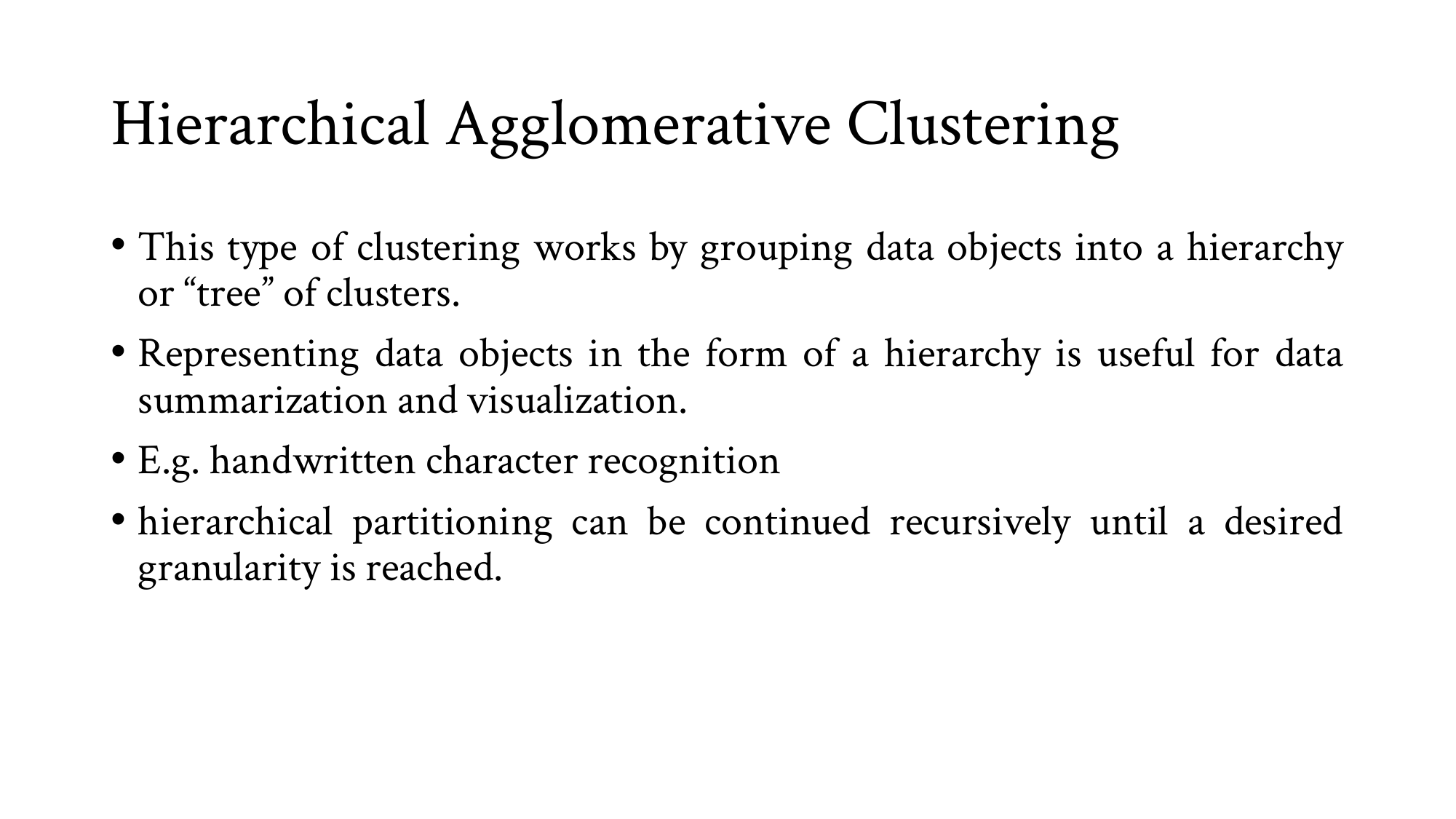

# Hierarchical Agglomerative Clustering
This type of clustering works by grouping data objects into a hierarchy or “tree” of clusters.
Representing data objects in the form of a hierarchy is useful for data summarization and visualization.
E.g. handwritten character recognition
hierarchical partitioning can be continued recursively until a desired granularity is reached.